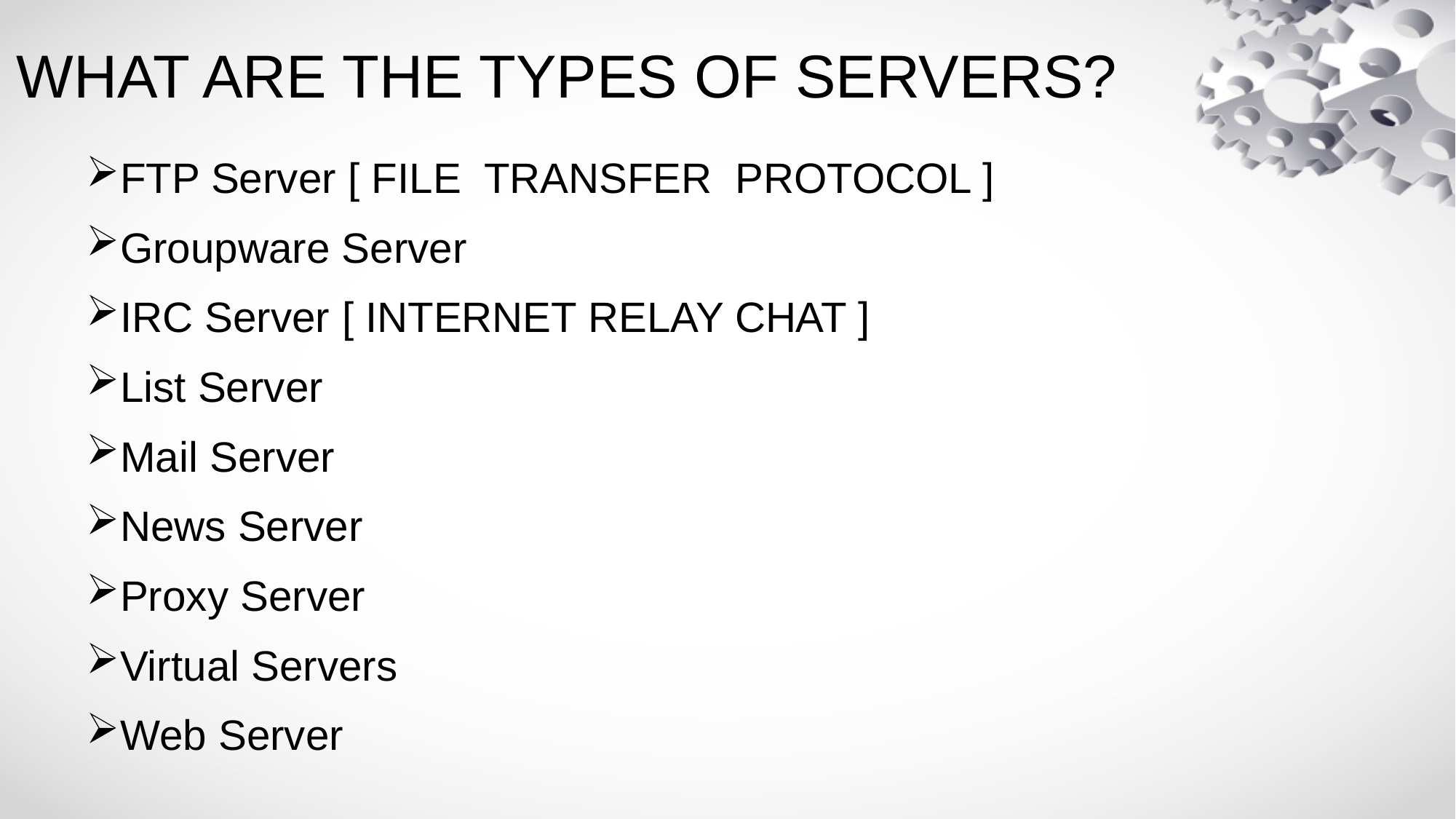

# WHAT ARE THE TYPES OF SERVERS?
FTP Server [ FILE  TRANSFER  PROTOCOL ]
Groupware Server
IRC Server [ INTERNET RELAY CHAT ]
List Server
Mail Server
News Server
Proxy Server
Virtual Servers
Web Server